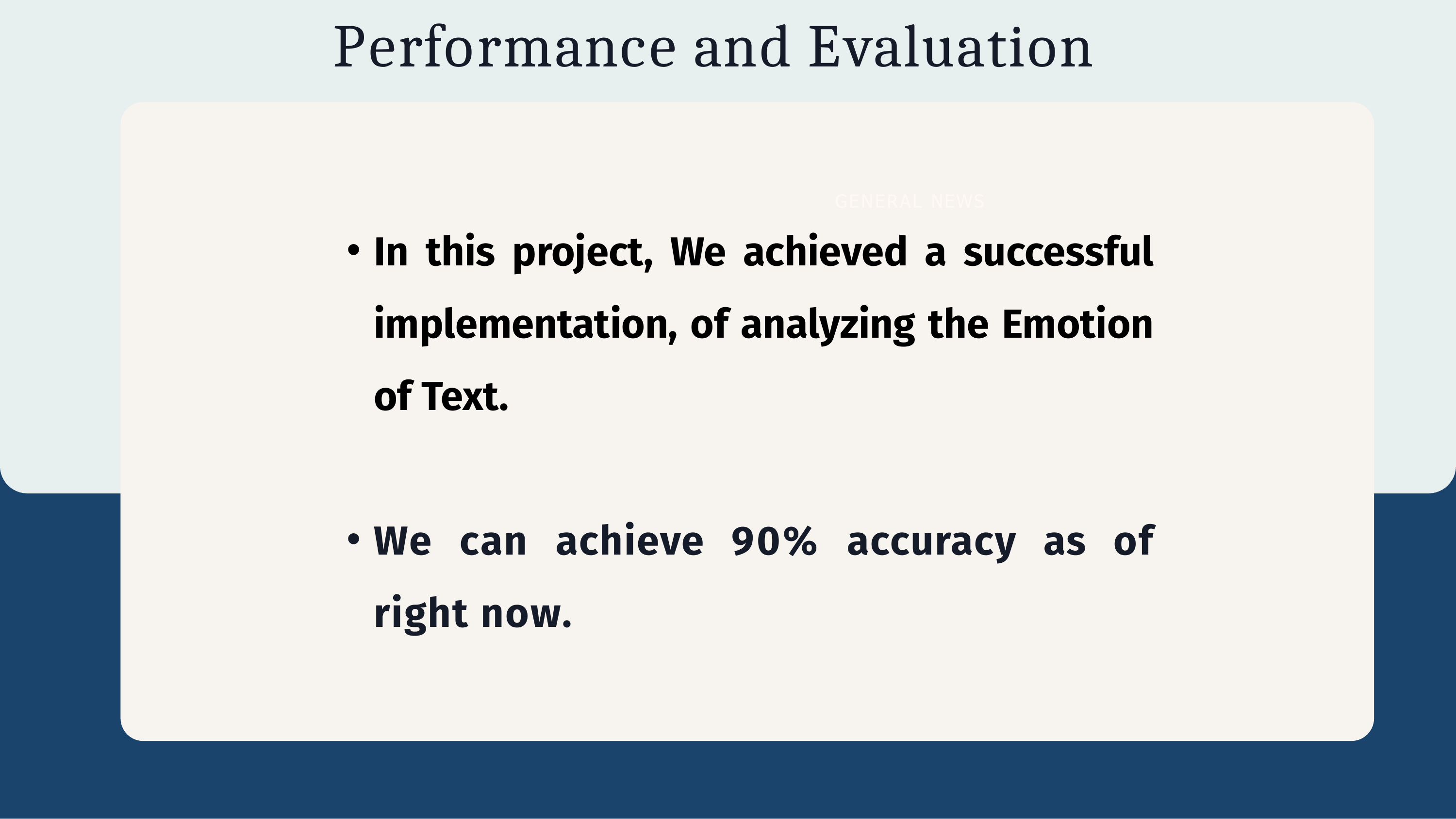

# Performance and Evaluation
GENERAL NEWS
In this project, We achieved a successful implementation, of analyzing the Emotion of Text.

We can achieve 90% accuracy as of right now.